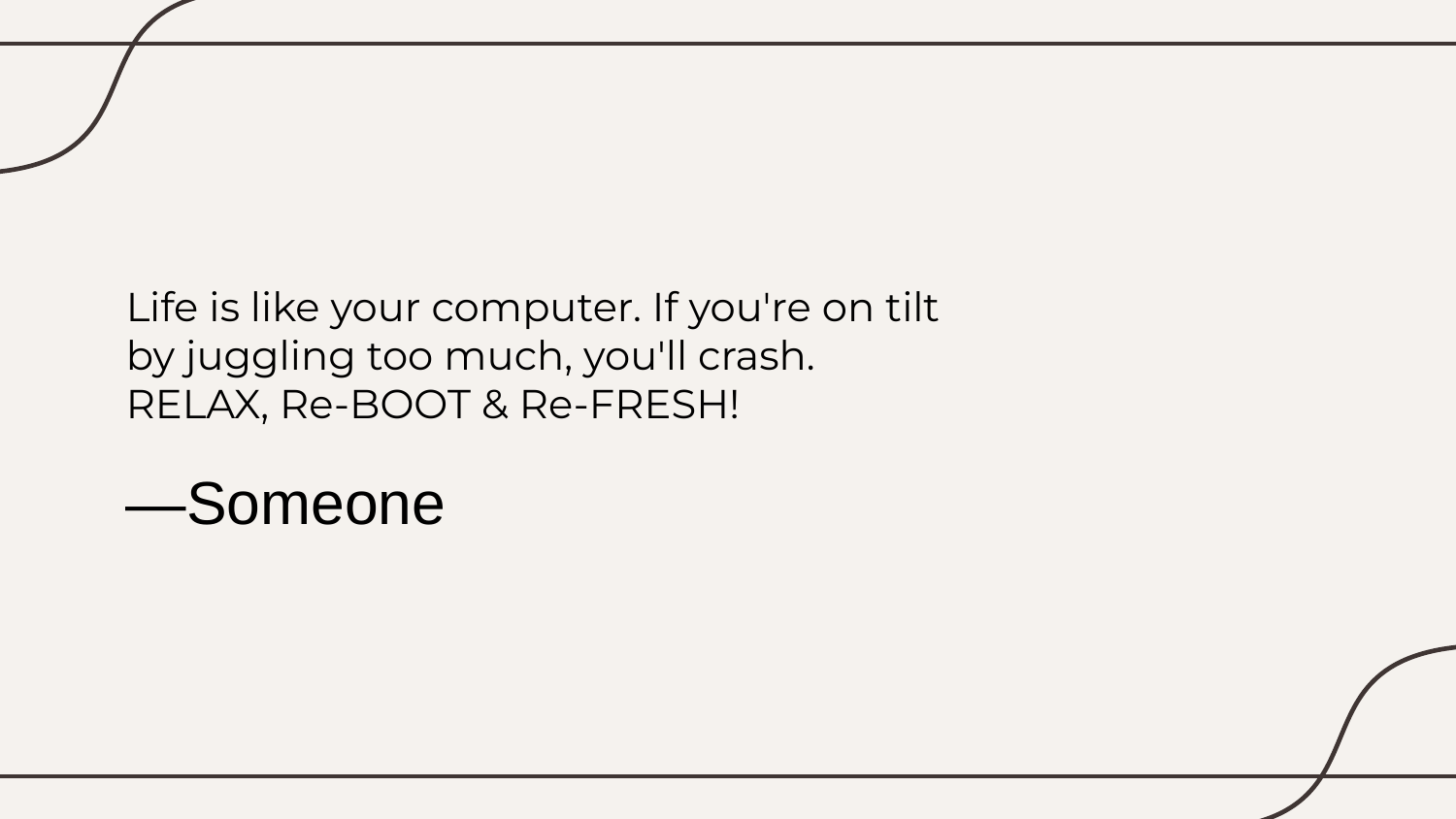

Life is like your computer. If you're on tilt by juggling too much, you'll crash. RELAX, Re-BOOT & Re-FRESH!
# —Someone